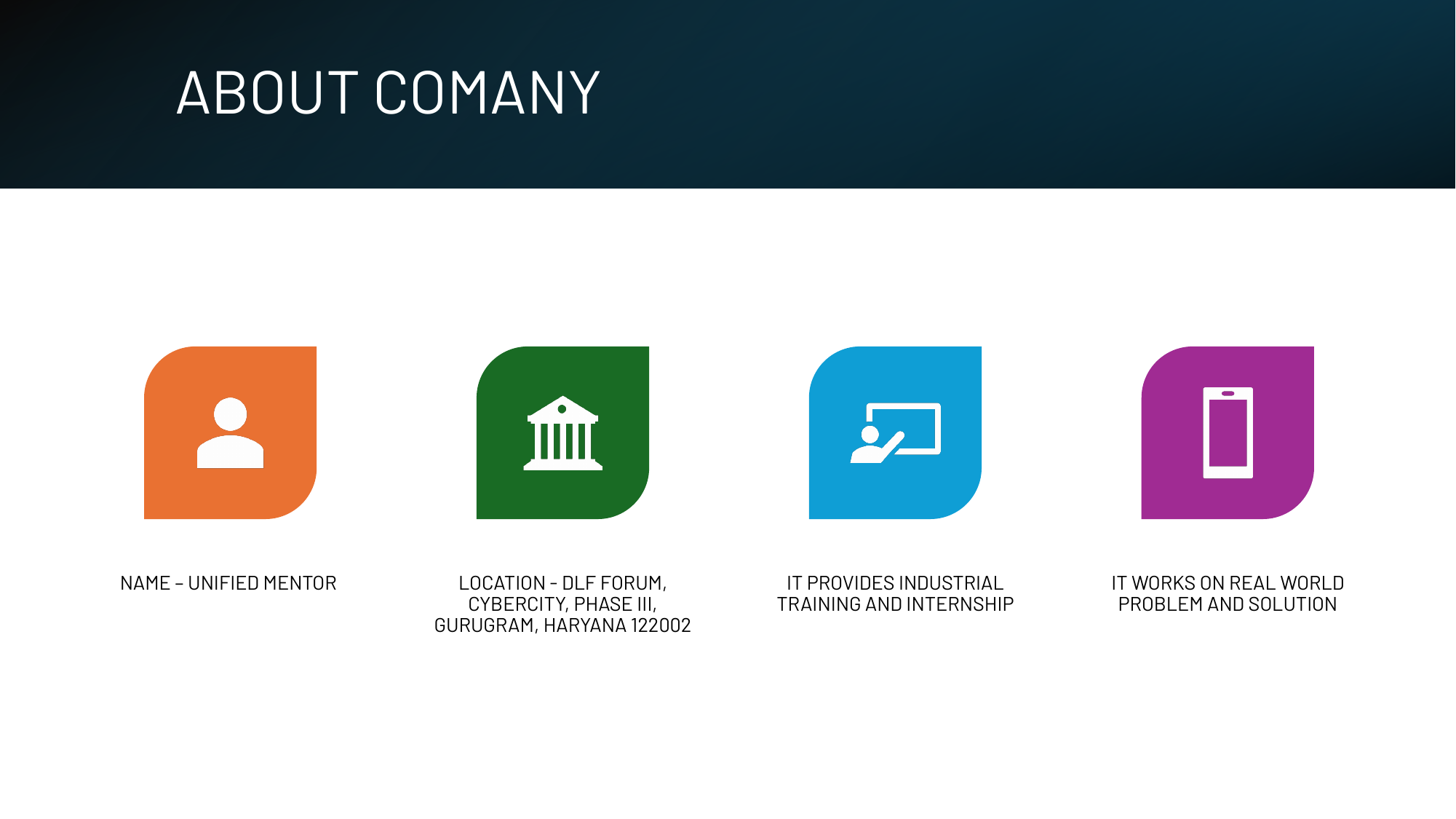

# ABOUT COMANY
NAME – UNIFIED MENTOR
LOCATION - DLF Forum, Cybercity, Phase III, Gurugram, Haryana 122002
IT PROVIDES INDUSTRIAL TRAINING AND INTERNSHIP
IT WORKS ON REAL WORLD PROBLEM AND SOLUTION